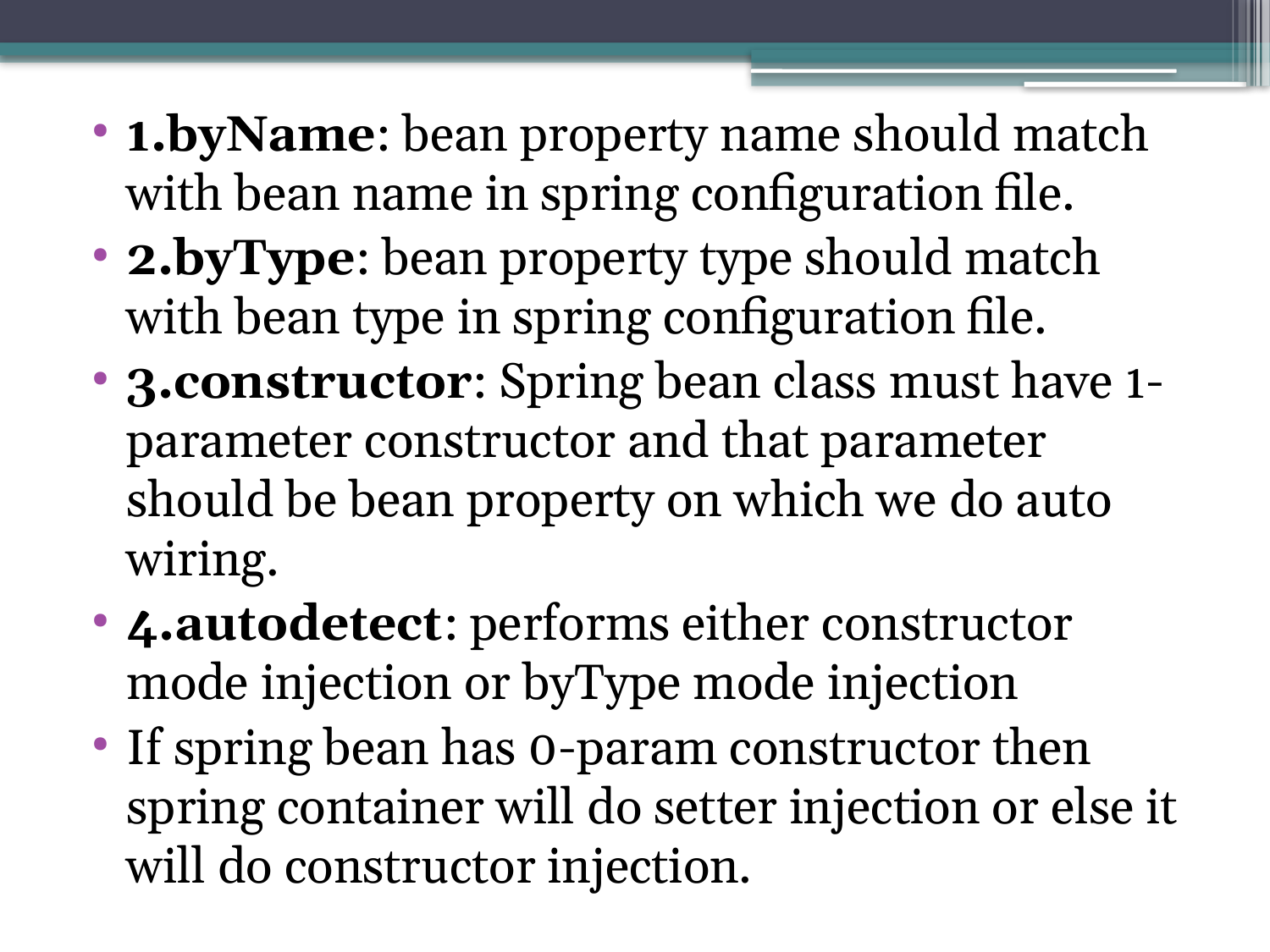

1.byName: bean property name should match with bean name in spring configuration file.
2.byType: bean property type should match with bean type in spring configuration file.
3.constructor: Spring bean class must have 1-parameter constructor and that parameter should be bean property on which we do auto wiring.
4.autodetect: performs either constructor mode injection or byType mode injection
If spring bean has 0-param constructor then spring container will do setter injection or else it will do constructor injection.